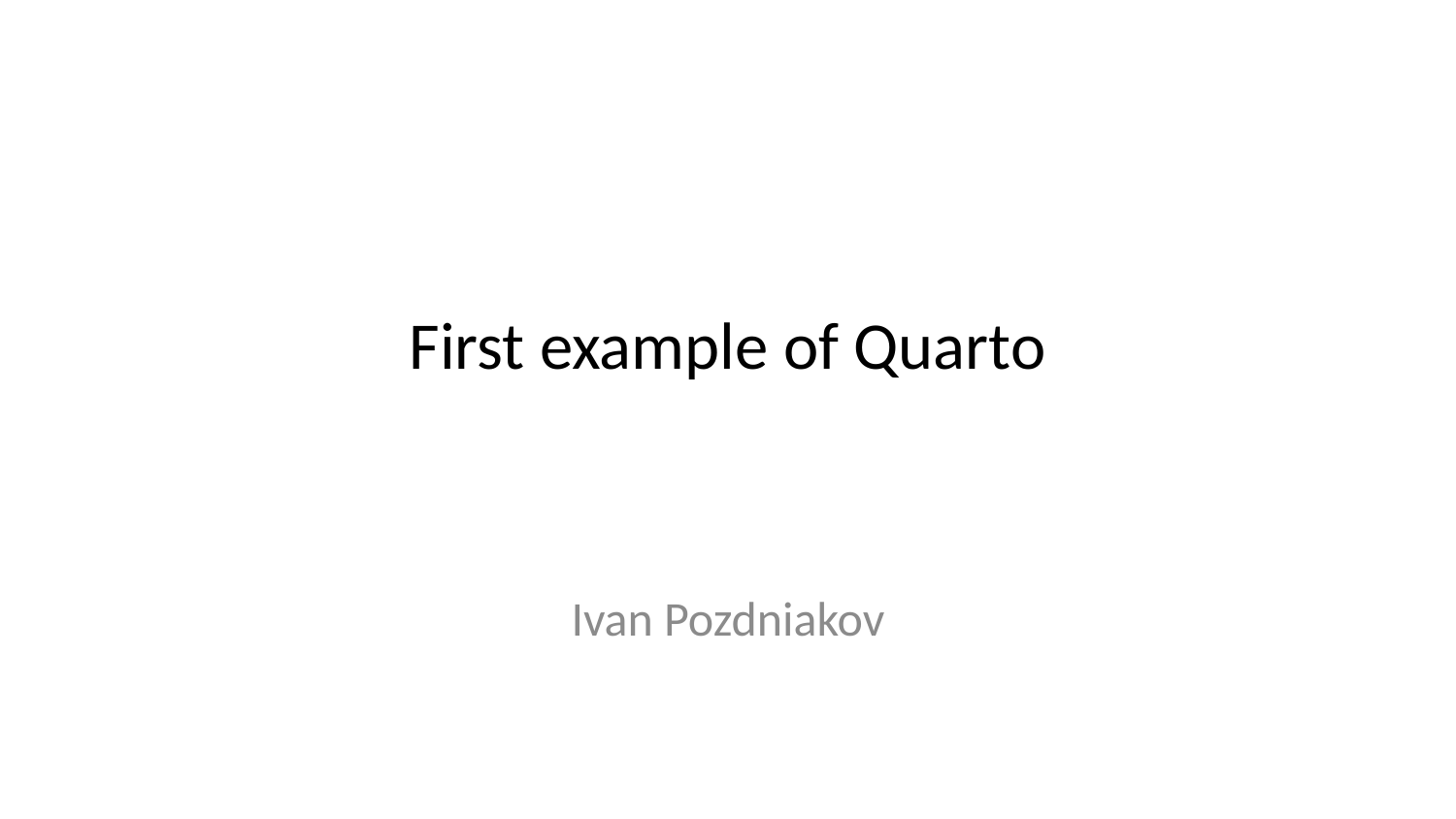

# First example of Quarto
Ivan Pozdniakov